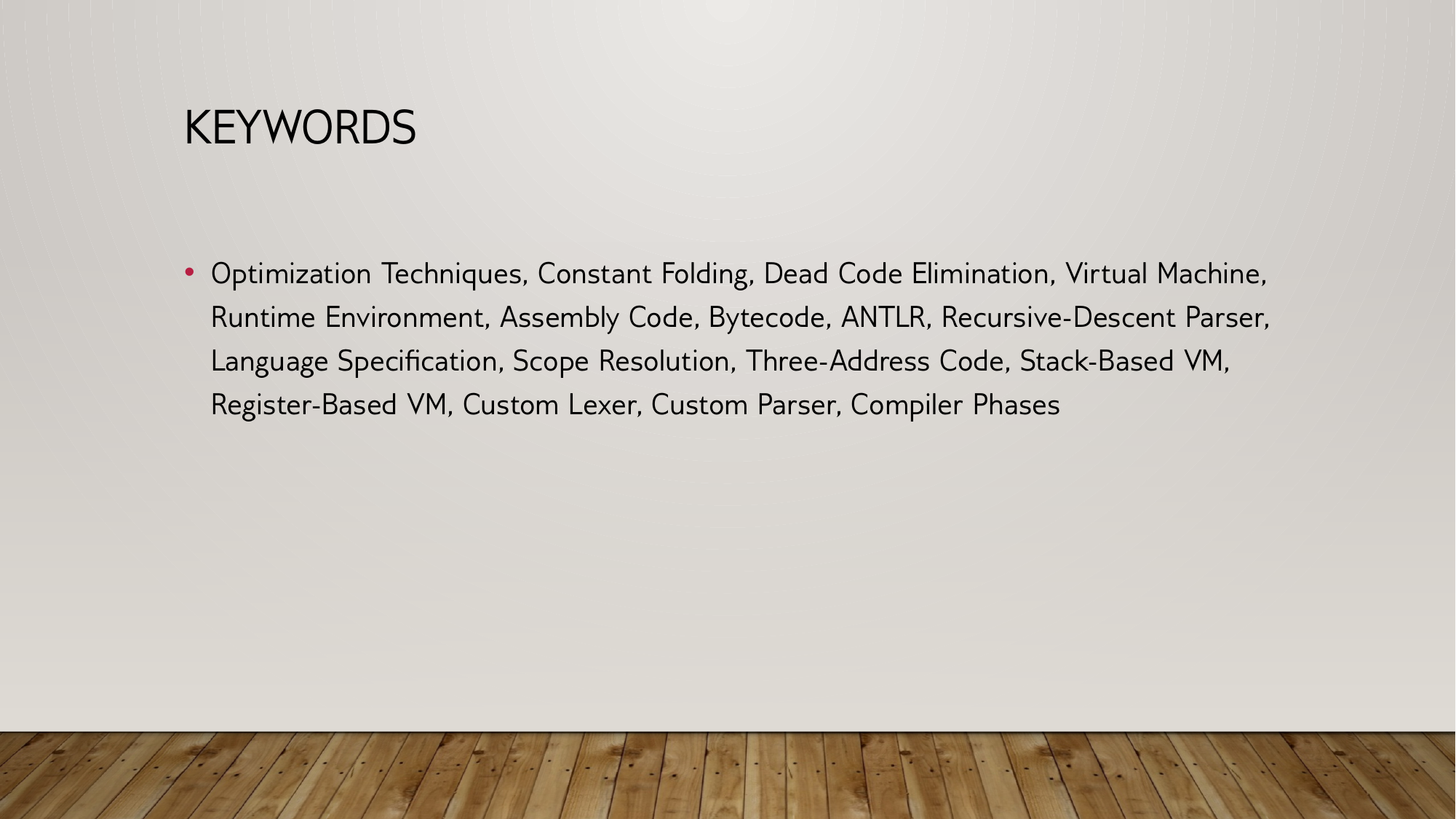

# Keywords
Optimization Techniques, Constant Folding, Dead Code Elimination, Virtual Machine, Runtime Environment, Assembly Code, Bytecode, ANTLR, Recursive-Descent Parser, Language Specification, Scope Resolution, Three-Address Code, Stack-Based VM, Register-Based VM, Custom Lexer, Custom Parser, Compiler Phases